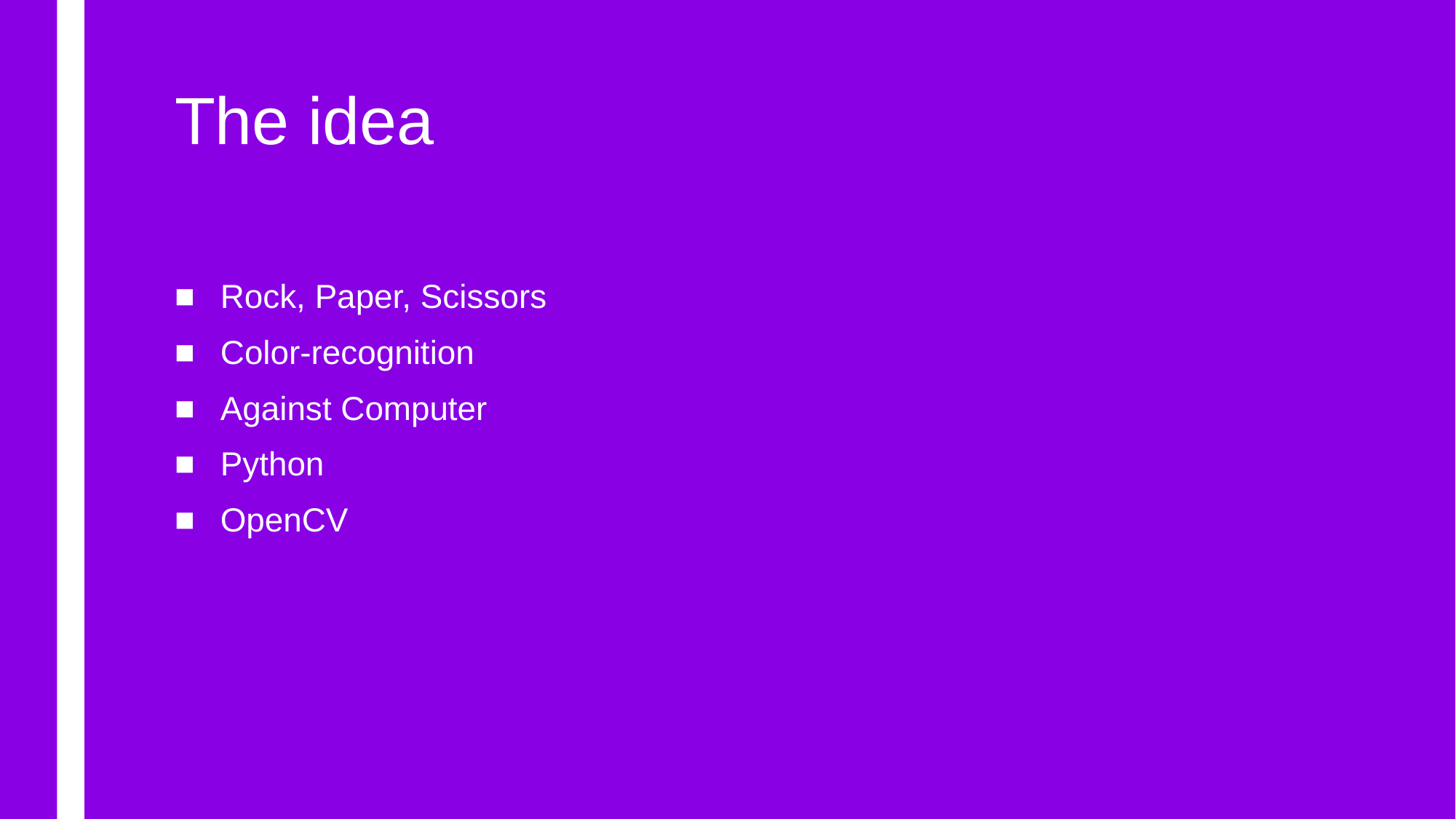

# The idea
Rock, Paper, Scissors
Color-recognition
Against Computer
Python
OpenCV